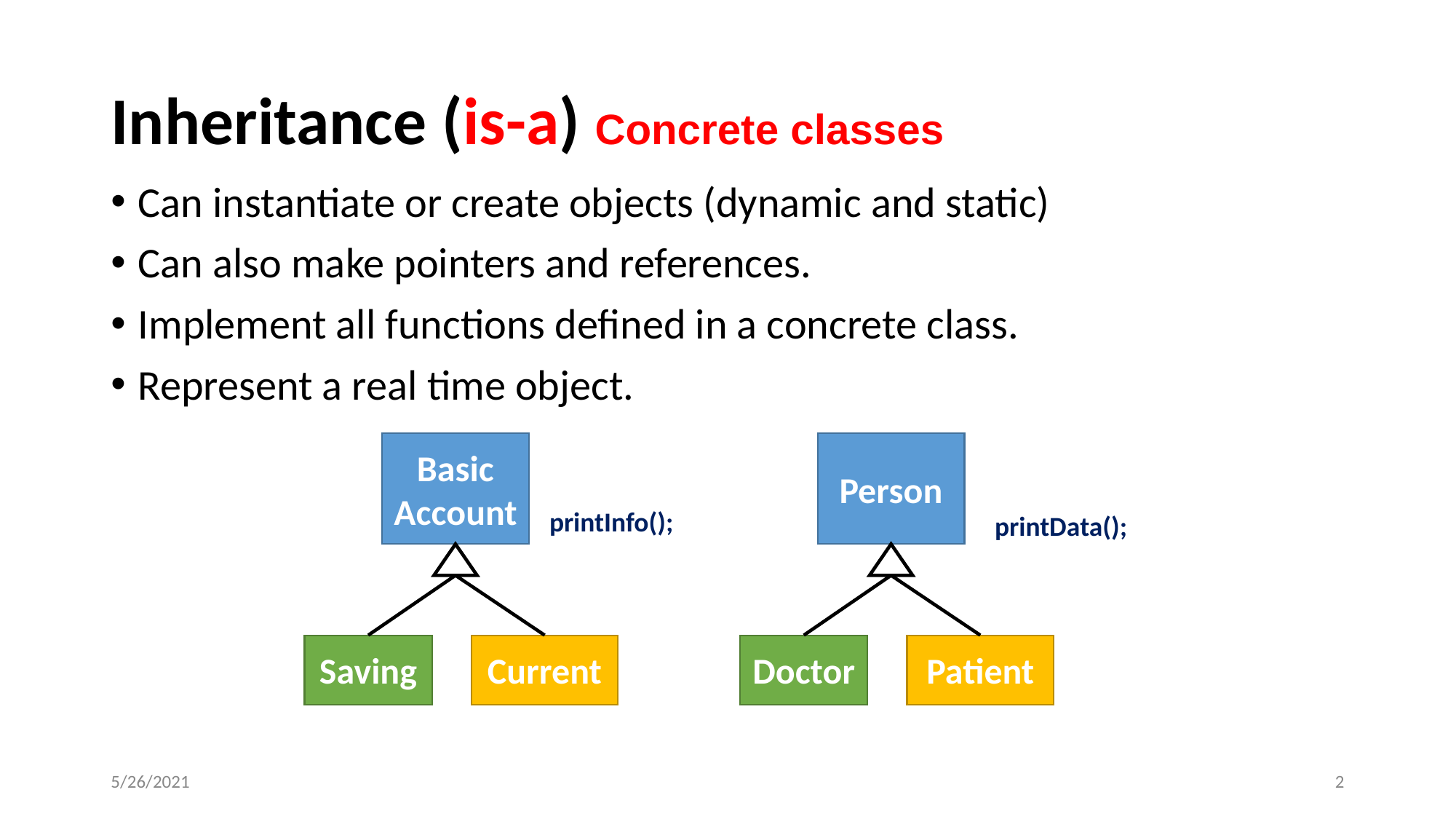

# Inheritance (is-a) Concrete classes
Can instantiate or create objects (dynamic and static)
Can also make pointers and references.
Implement all functions defined in a concrete class.
Represent a real time object.

Person
Doctor

Patient
printData();
Basic Account
Saving

Current
printInfo();
5/26/2021
2